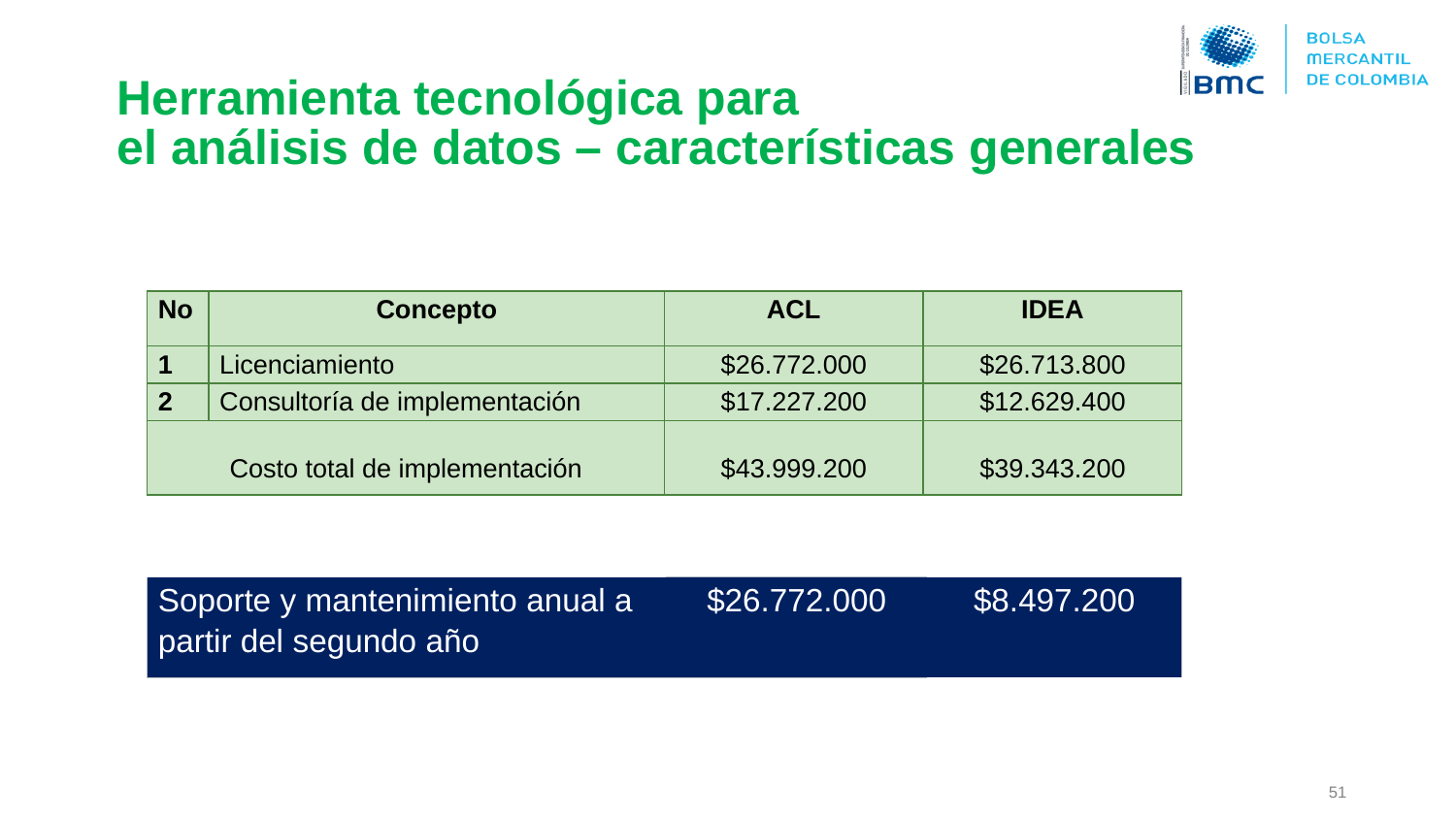

Herramienta tecnológica para
 el análisis de datos – características generales
| No | Concepto | ACL | IDEA |
| --- | --- | --- | --- |
| 1 | Licenciamiento | $26.772.000 | $26.713.800 |
| 2 | Consultoría de implementación | $17.227.200 | $12.629.400 |
| Costo total de implementación |  | $43.999.200 | $39.343.200 |
| Soporte y mantenimiento anual a partir del segundo año | $26.772.000 | $8.497.200 |
| --- | --- | --- |